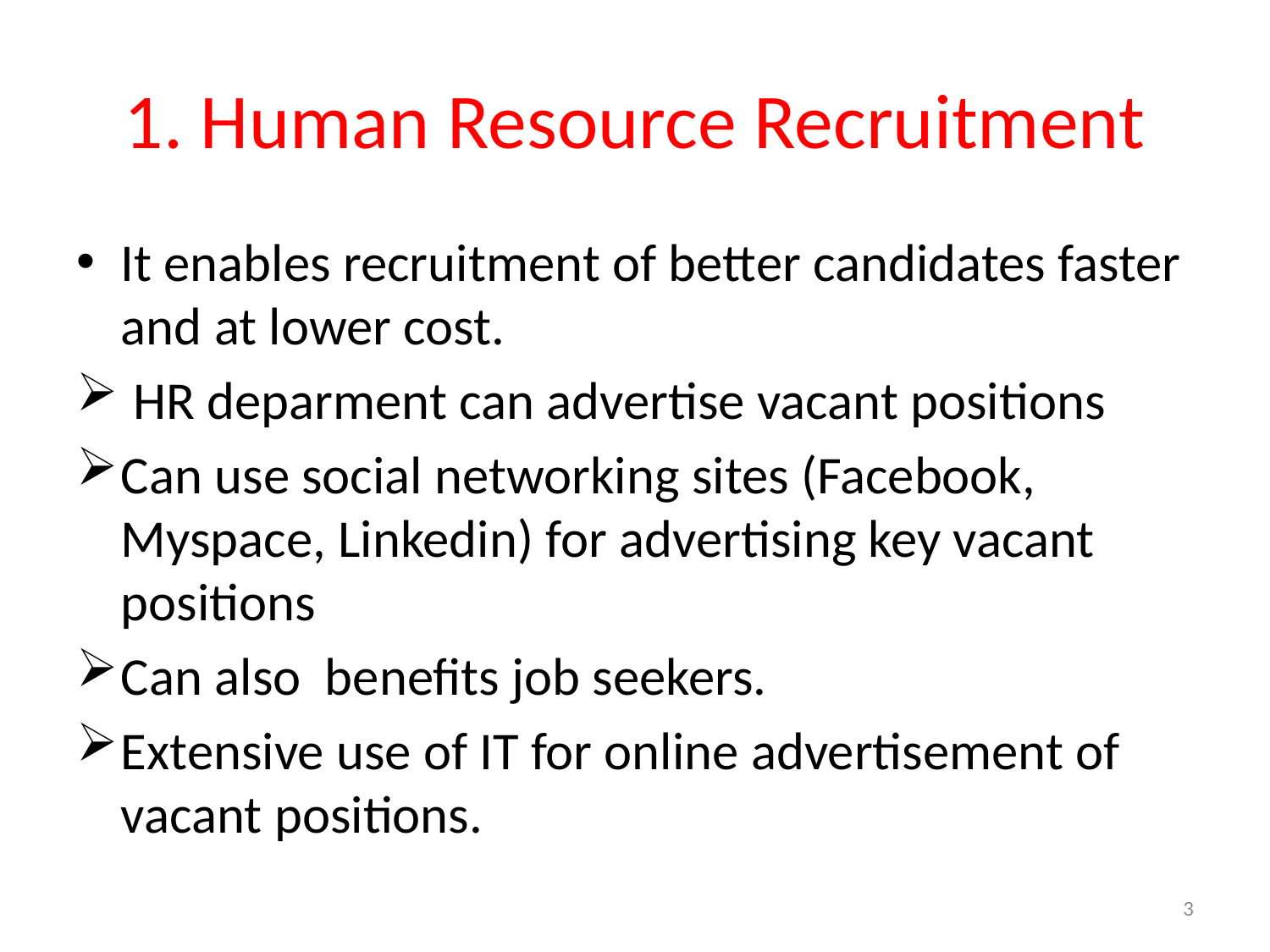

# 1. Human Resource Recruitment
It enables recruitment of better candidates faster and at lower cost.
 HR deparment can advertise vacant positions
Can use social networking sites (Facebook, Myspace, Linkedin) for advertising key vacant positions
Can also  benefits job seekers.
Extensive use of IT for online advertisement of vacant positions.
3